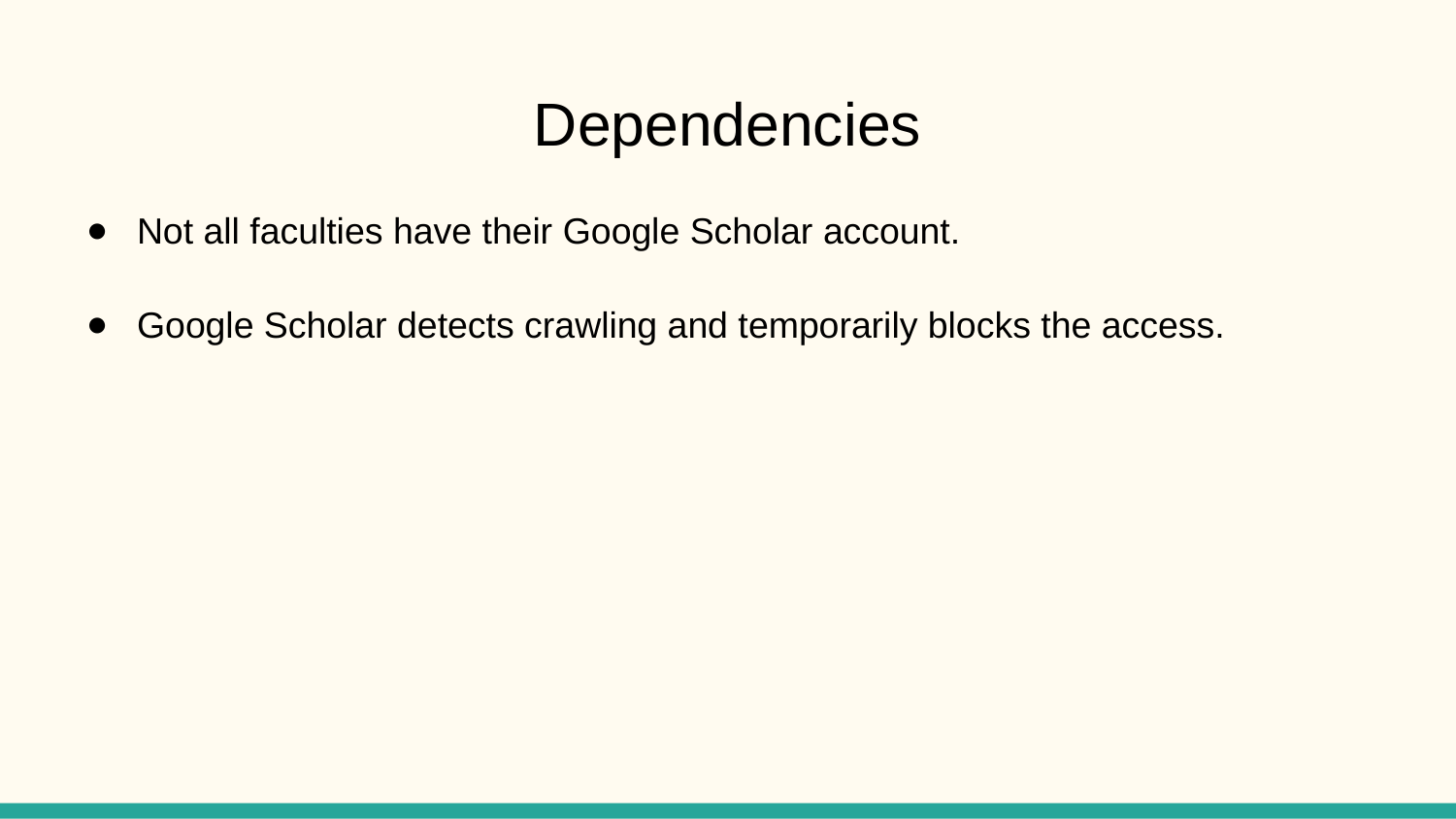

# Dependencies
Not all faculties have their Google Scholar account.
Google Scholar detects crawling and temporarily blocks the access.